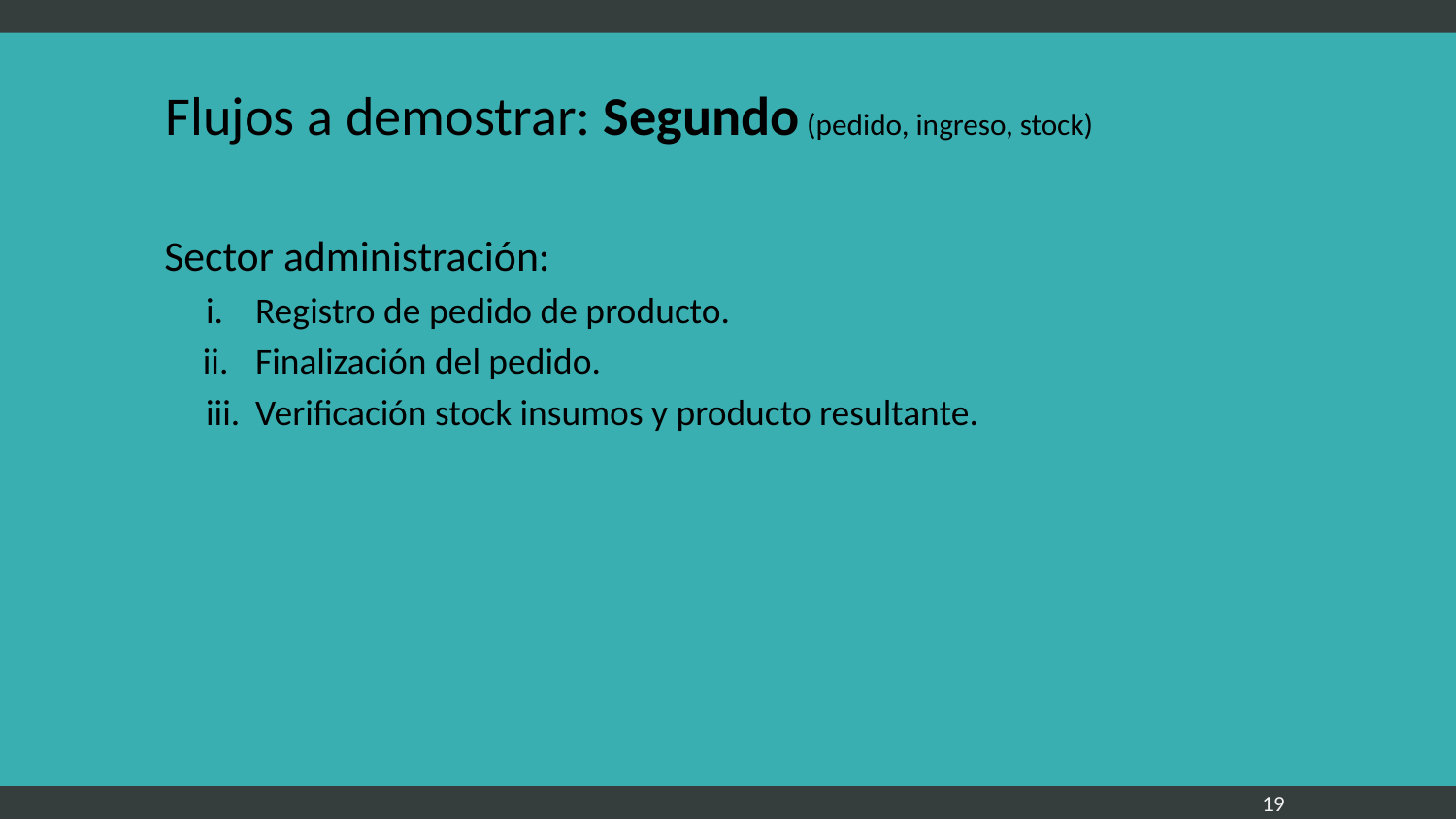

# Flujos a demostrar: Segundo (pedido, ingreso, stock)
Sector administración:
Registro de pedido de producto.
Finalización del pedido.
Verificación stock insumos y producto resultante.
19